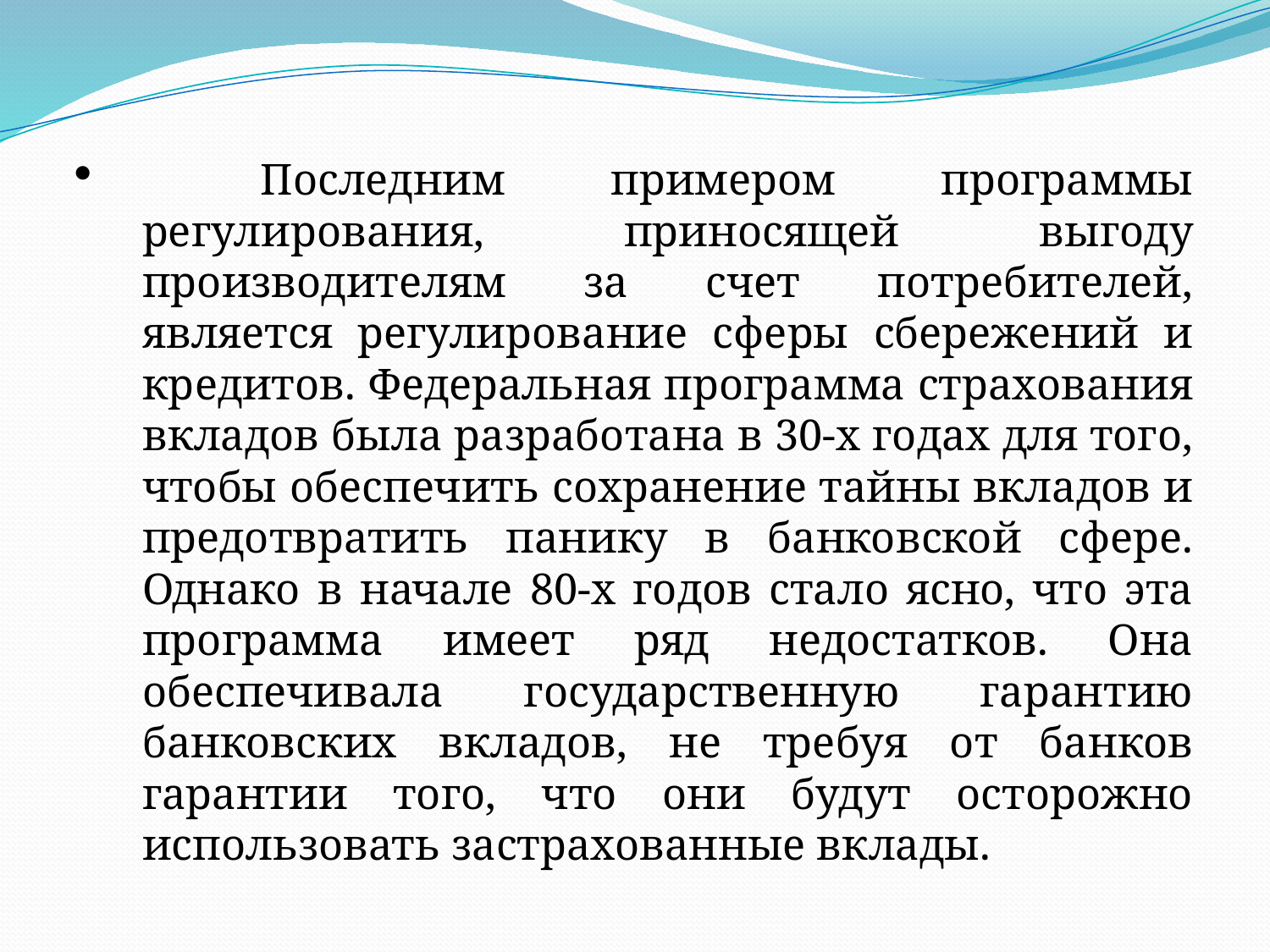

Последним примером программы регулирования, приносящей выгоду производителям за счет потребителей, является регулирование сферы сбережений и кредитов. Федеральная программа страхования вкладов была разработана в 30-х годах для того, чтобы обеспечить сохранение тайны вкладов и пред­отвратить панику в банковской сфере. Однако в начале 80-х годов стало ясно, что эта программа имеет ряд недостатков. Она обеспечивала государственную гарантию банковских вкладов, не требуя от банков гарантии того, что они будут осторожно использовать застрахованные вклады.